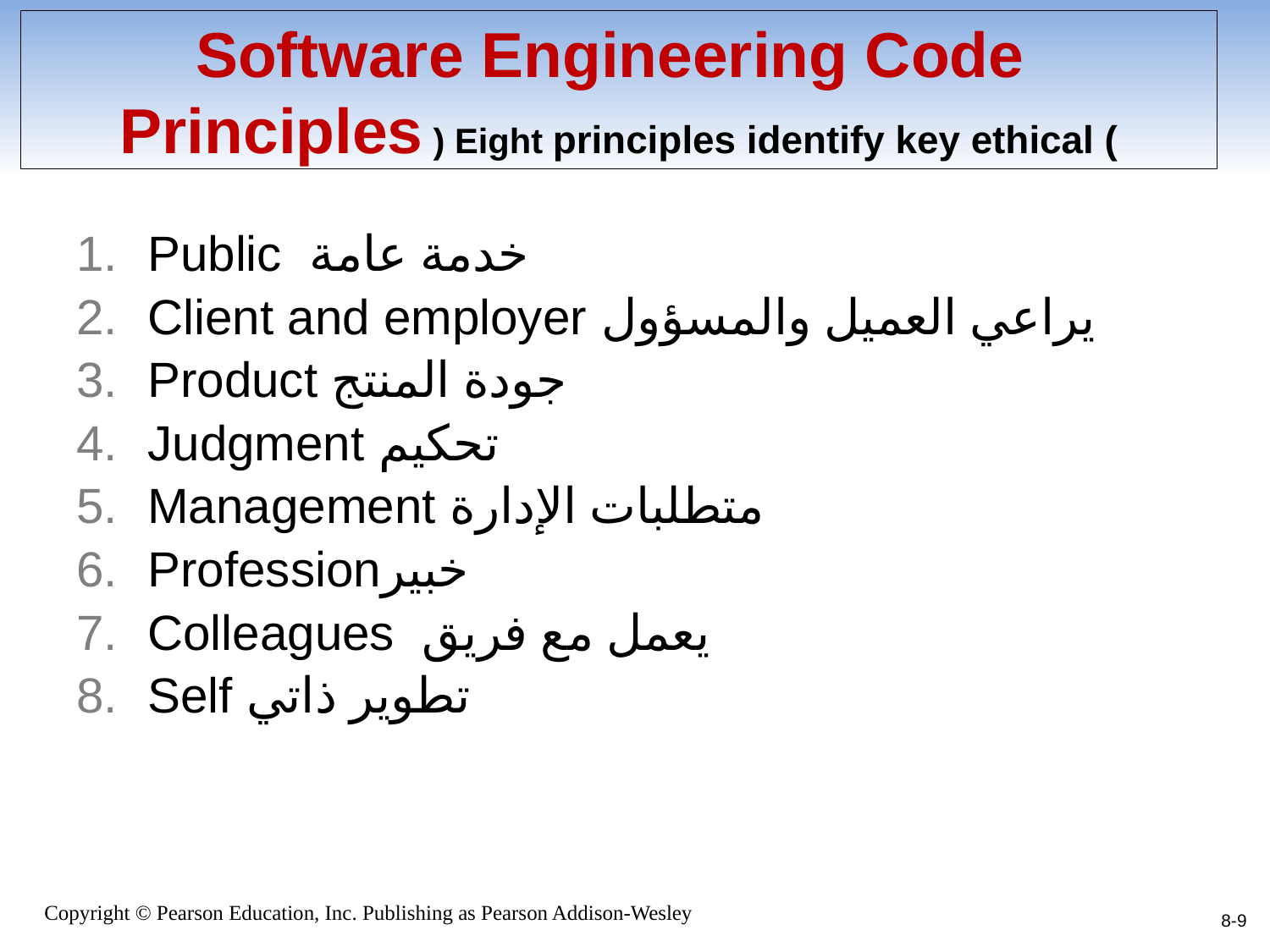

# Software Engineering Code Principles ) Eight principles identify key ethical (
Public  خدمة عامة
Client and employer يراعي العميل والمسؤول
Product جودة المنتج
Judgment تحكيم
Management متطلبات الإدارة
Professionخبير
Colleagues  يعمل مع فريق
Self تطوير ذاتي
8-9